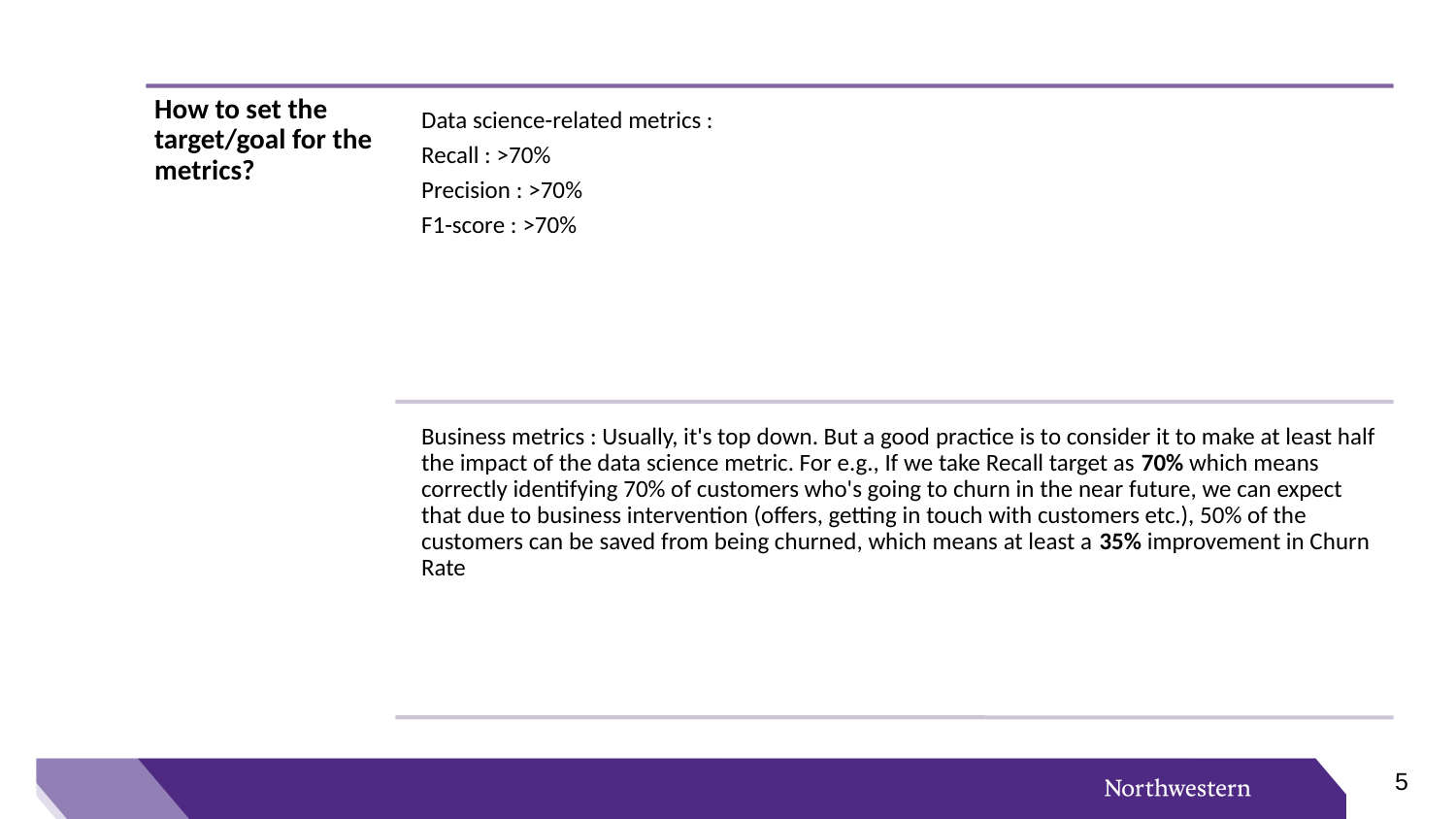

How to set the target/goal for the metrics?
Data science-related metrics :
Recall : >70%
Precision : >70%
F1-score : >70%
Business metrics : Usually, it's top down. But a good practice is to consider it to make at least half the impact of the data science metric. For e.g., If we take Recall target as 70% which means correctly identifying 70% of customers who's going to churn in the near future, we can expect that due to business intervention (offers, getting in touch with customers etc.), 50% of the customers can be saved from being churned, which means at least a 35% improvement in Churn Rate
5